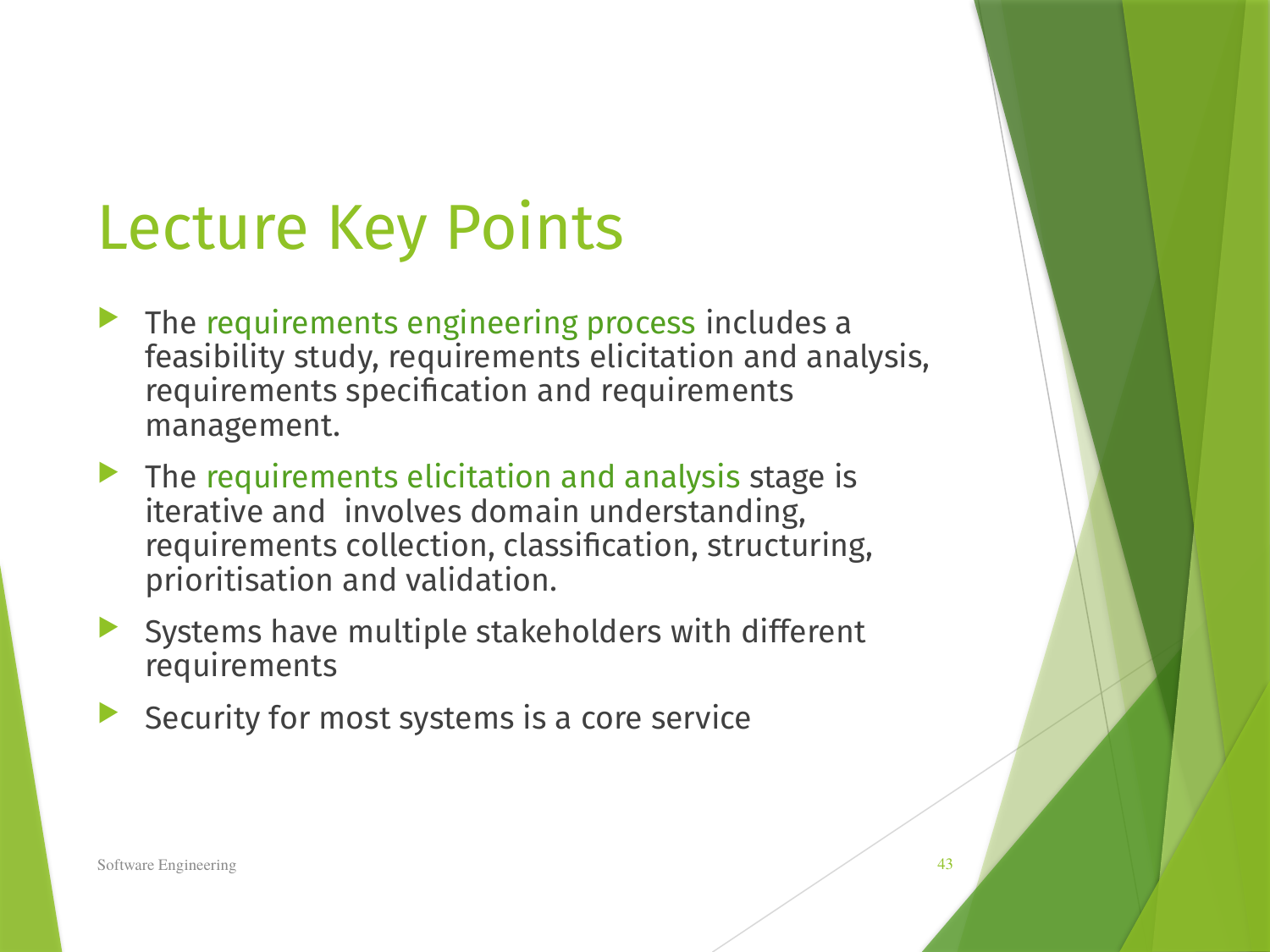

# Lecture Key Points
The requirements engineering process includes a feasibility study, requirements elicitation and analysis, requirements specification and requirements management.
The requirements elicitation and analysis stage is iterative and  involves domain understanding, requirements collection, classification, structuring,  prioritisation and validation.
Systems have multiple stakeholders with different requirements
Security for most systems is a core service
Software Engineering
43